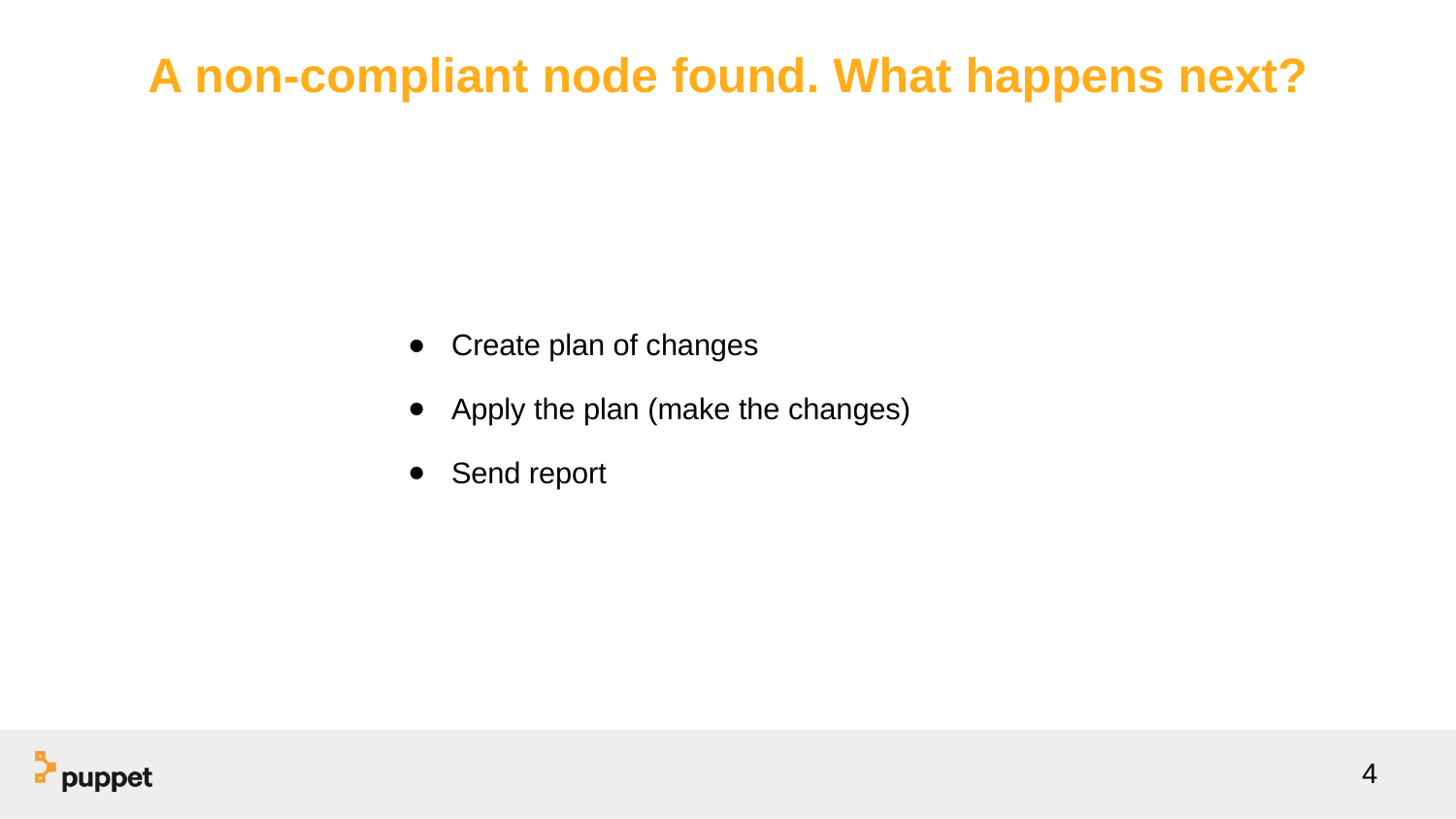

# A non-compliant node found. What happens next?
Create plan of changes
Apply the plan (make the changes)
Send report
4